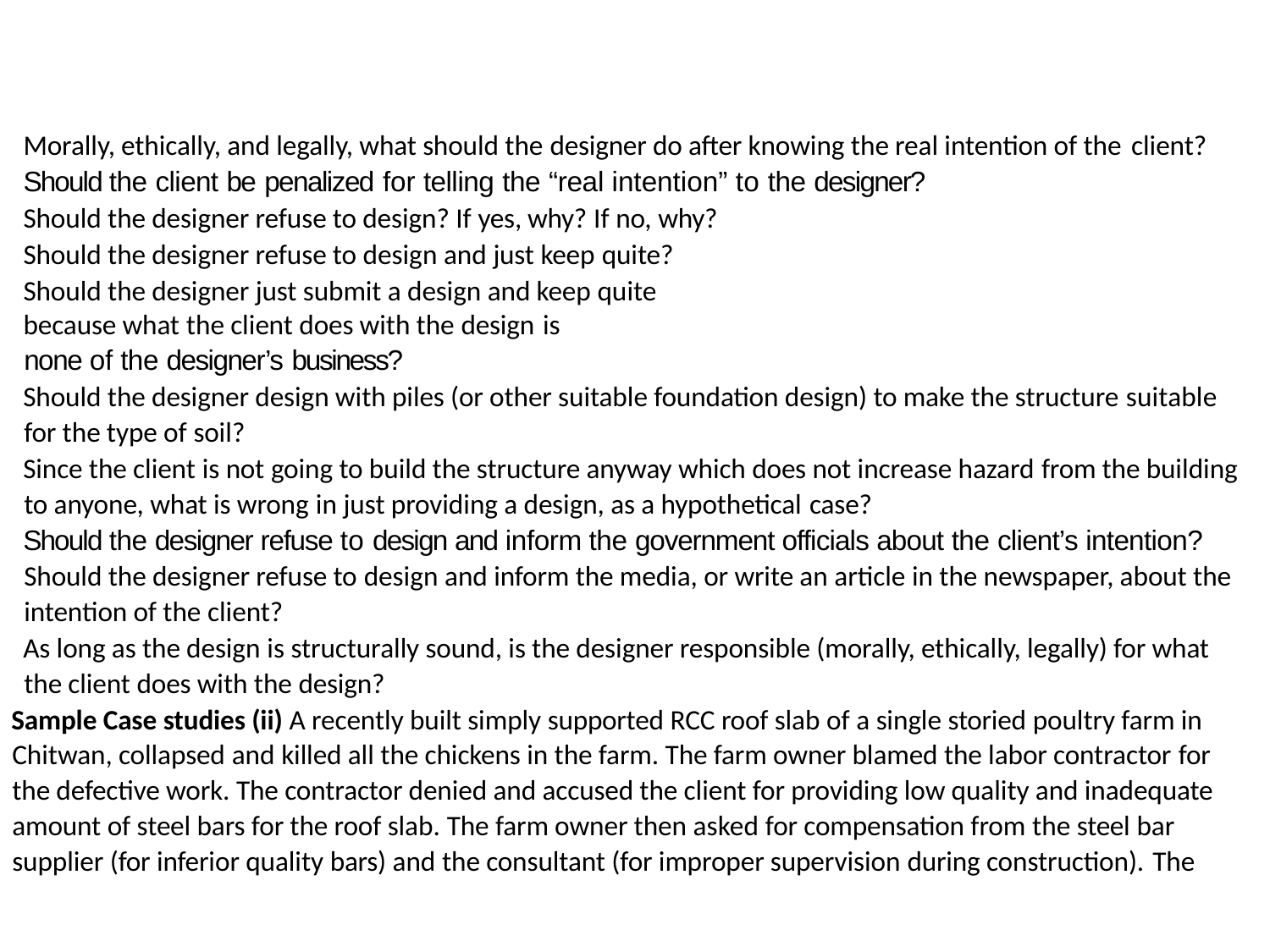

Morally, ethically, and legally, what should the designer do after knowing the real intention of the client?
Should the client be penalized for telling the “real intention” to the designer?
Should the designer refuse to design? If yes, why? If no, why?  Should the designer refuse to design and just keep quite?
Should the designer just submit a design and keep quite because what the client does with the design is
none of the designer’s business?
Should the designer design with piles (or other suitable foundation design) to make the structure suitable  for the type of soil?
Since the client is not going to build the structure anyway which does not increase hazard from the building  to anyone, what is wrong in just providing a design, as a hypothetical case?
Should the designer refuse to design and inform the government officials about the client’s intention?  Should the designer refuse to design and inform the media, or write an article in the newspaper, about the  intention of the client?
As long as the design is structurally sound, is the designer responsible (morally, ethically, legally) for what  the client does with the design?
Sample Case studies (ii) A recently built simply supported RCC roof slab of a single storied poultry farm in  Chitwan, collapsed and killed all the chickens in the farm. The farm owner blamed the labor contractor for  the defective work. The contractor denied and accused the client for providing low quality and inadequate  amount of steel bars for the roof slab. The farm owner then asked for compensation from the steel bar  supplier (for inferior quality bars) and the consultant (for improper supervision during construction). The